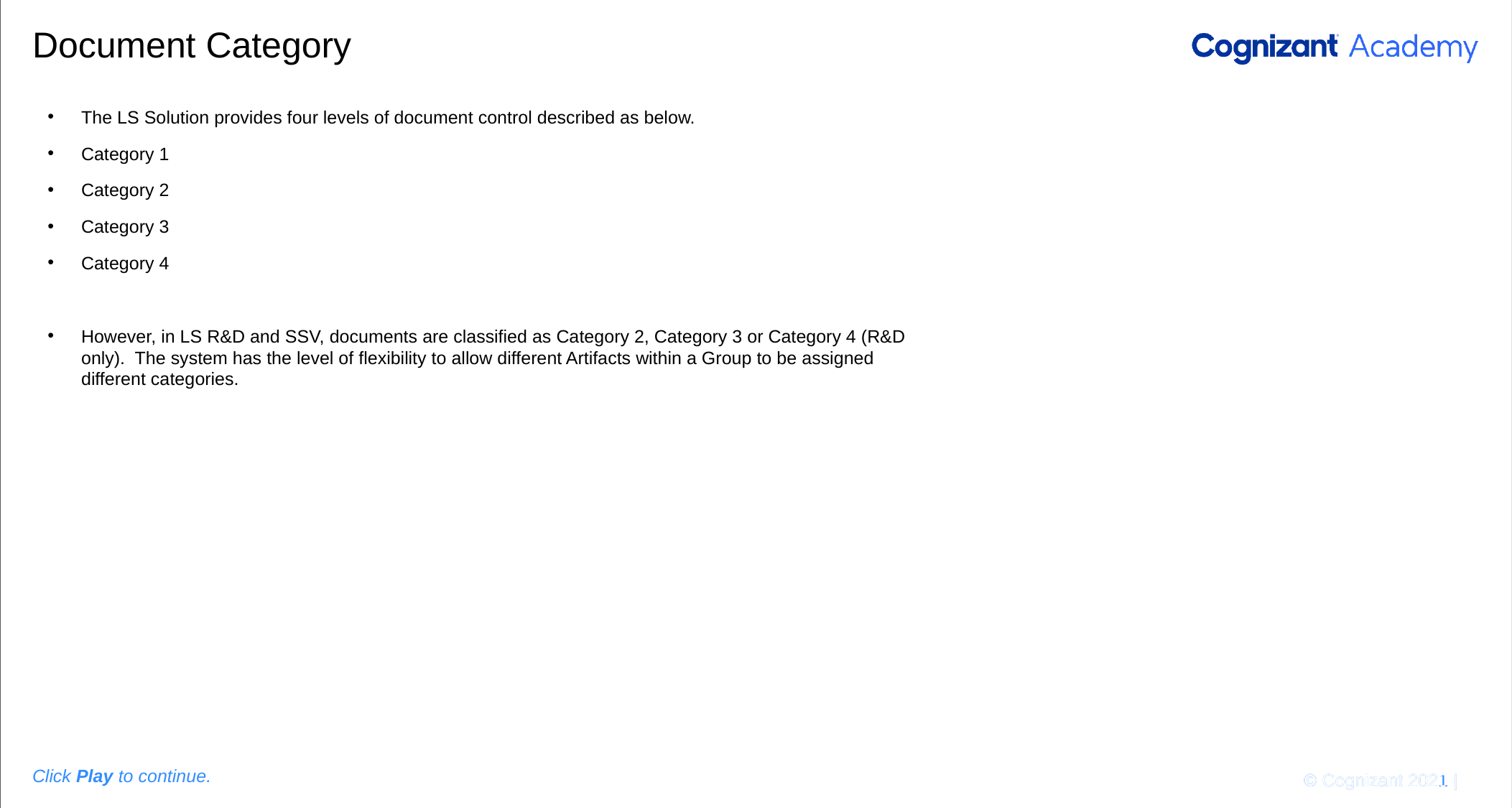

Please add the graphic description here.
# Document Category
The LS Solution provides four levels of document control described as below.
Category 1
Category 2
Category 3
Category 4

However, in LS R&D and SSV, documents are classified as Category 2, Category 3 or Category 4 (R&D only).  The system has the level of flexibility to allow different Artifacts within a Group to be assigned different categories.

© Cognizant 2020 |
Click Play to continue.